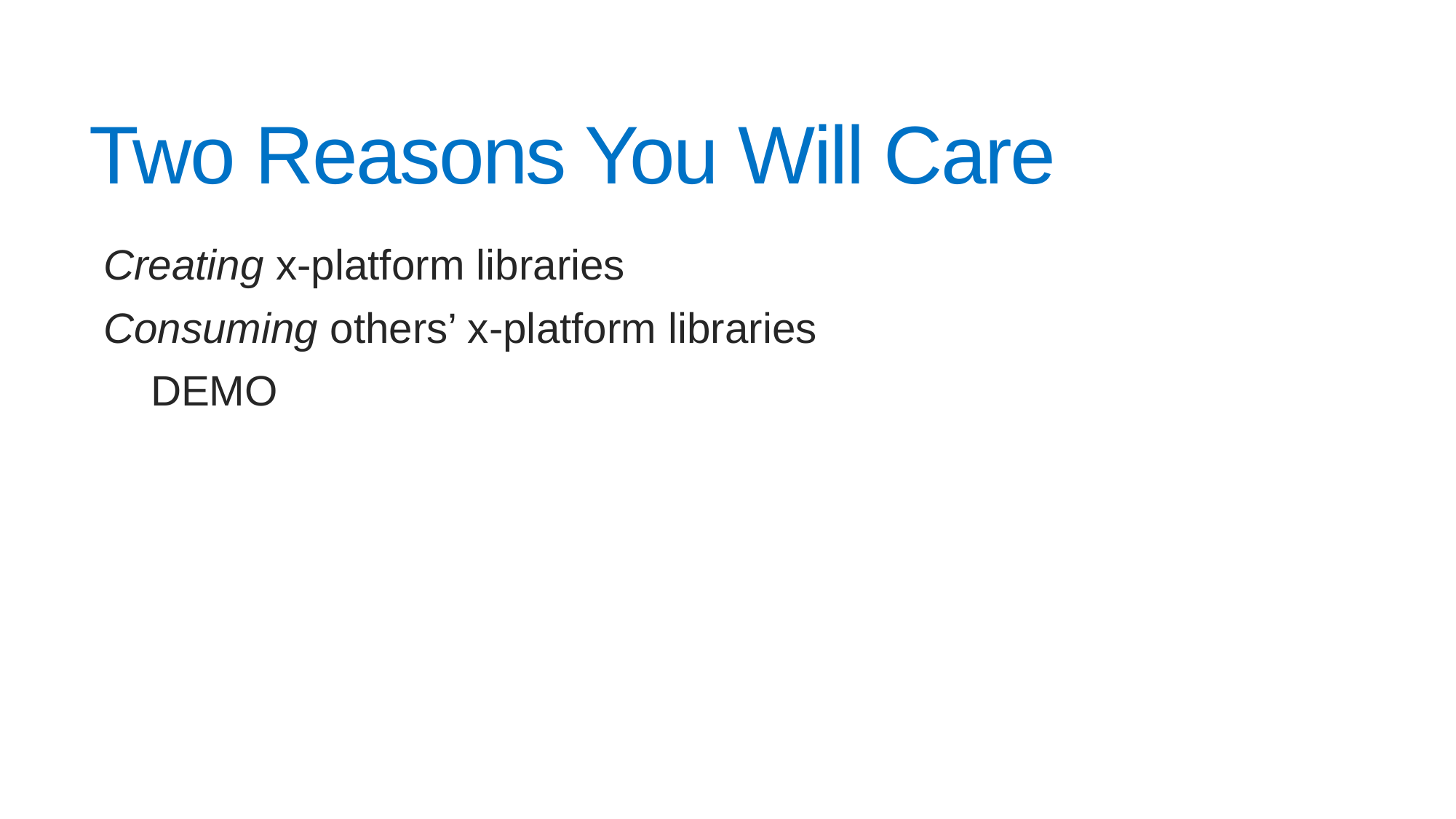

# Two Reasons You Will Care
Creating x-platform libraries
Consuming others’ x-platform libraries
    DEMO